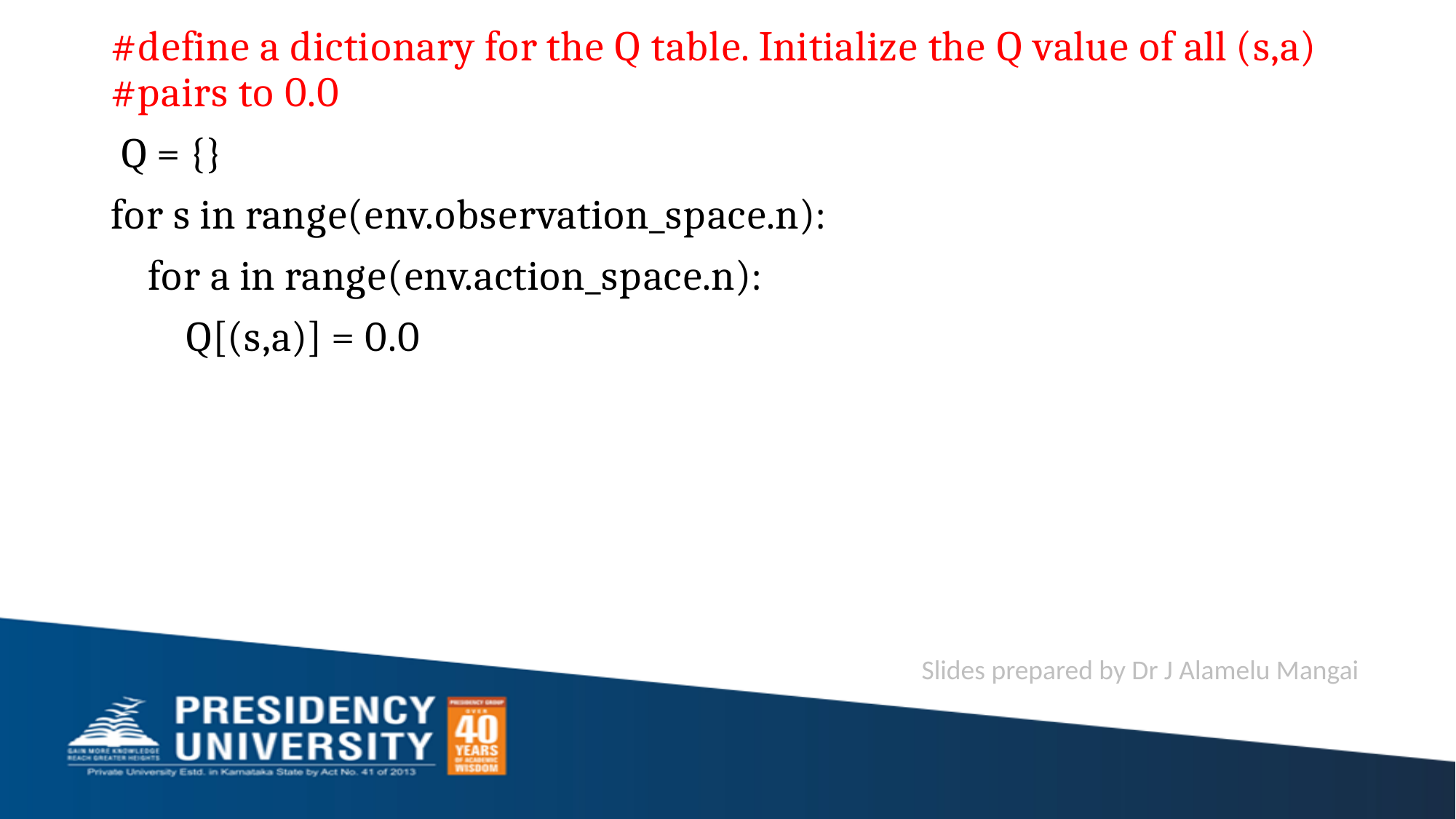

#define a dictionary for the Q table. Initialize the Q value of all (s,a) #pairs to 0.0
 Q = {}
for s in range(env.observation_space.n):
    for a in range(env.action_space.n):
        Q[(s,a)] = 0.0